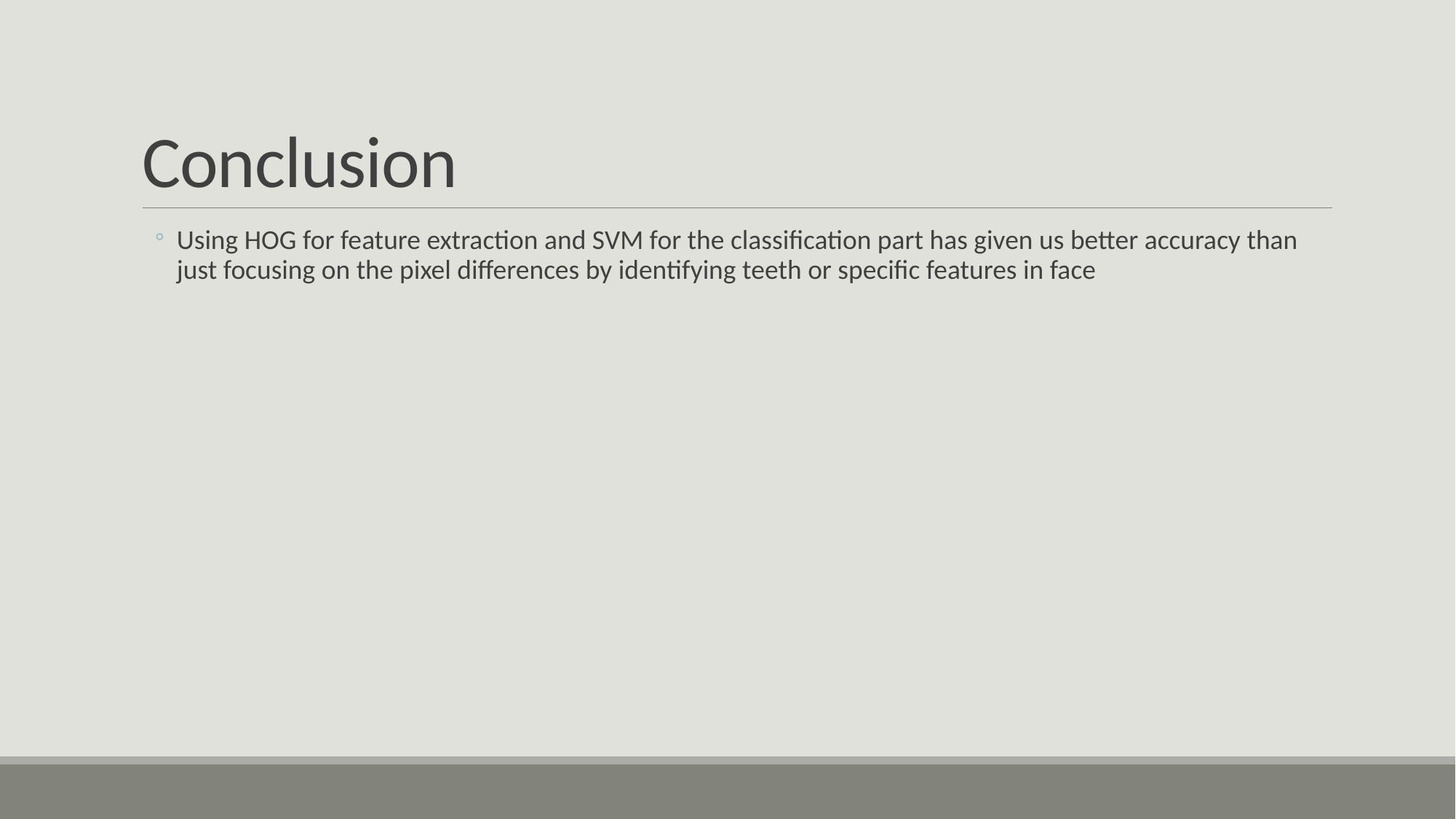

# Conclusion
Using HOG for feature extraction and SVM for the classification part has given us better accuracy than just focusing on the pixel differences by identifying teeth or specific features in face